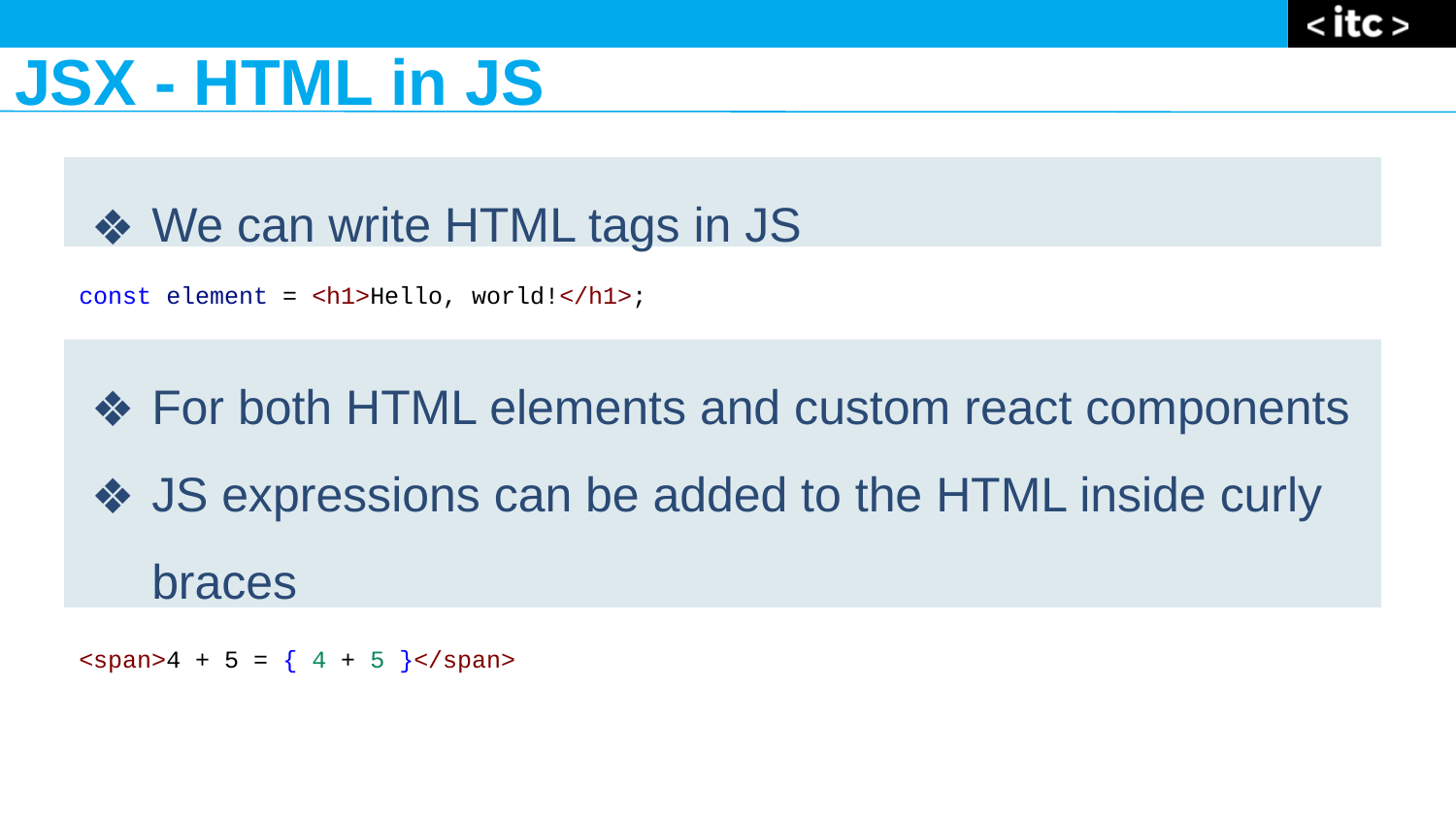

JSX - HTML in JS
We can write HTML tags in JS
const element = <h1>Hello, world!</h1>;

For both HTML elements and custom react components
JS expressions can be added to the HTML inside curly braces
<span>4 + 5 = { 4 + 5 }</span>